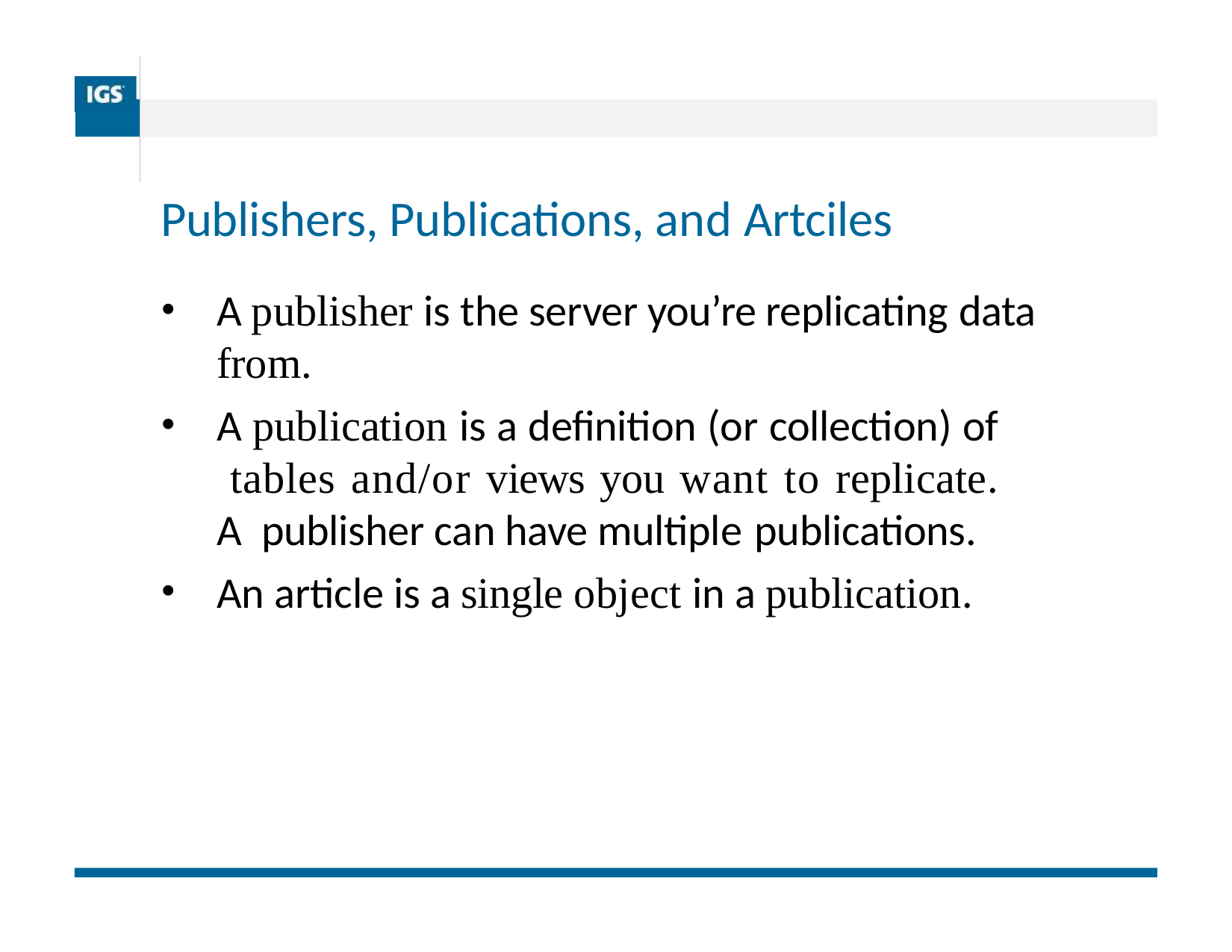

|  |  |
| --- | --- |
|  |  |
|  |  |

# Publishers, Publications, and Artciles
A publisher is the server you’re replicating data
from.
A publication is a definition (or collection) of  tables and/or views you want to replicate. A  publisher can have multiple publications.
An article is a single object in a publication.